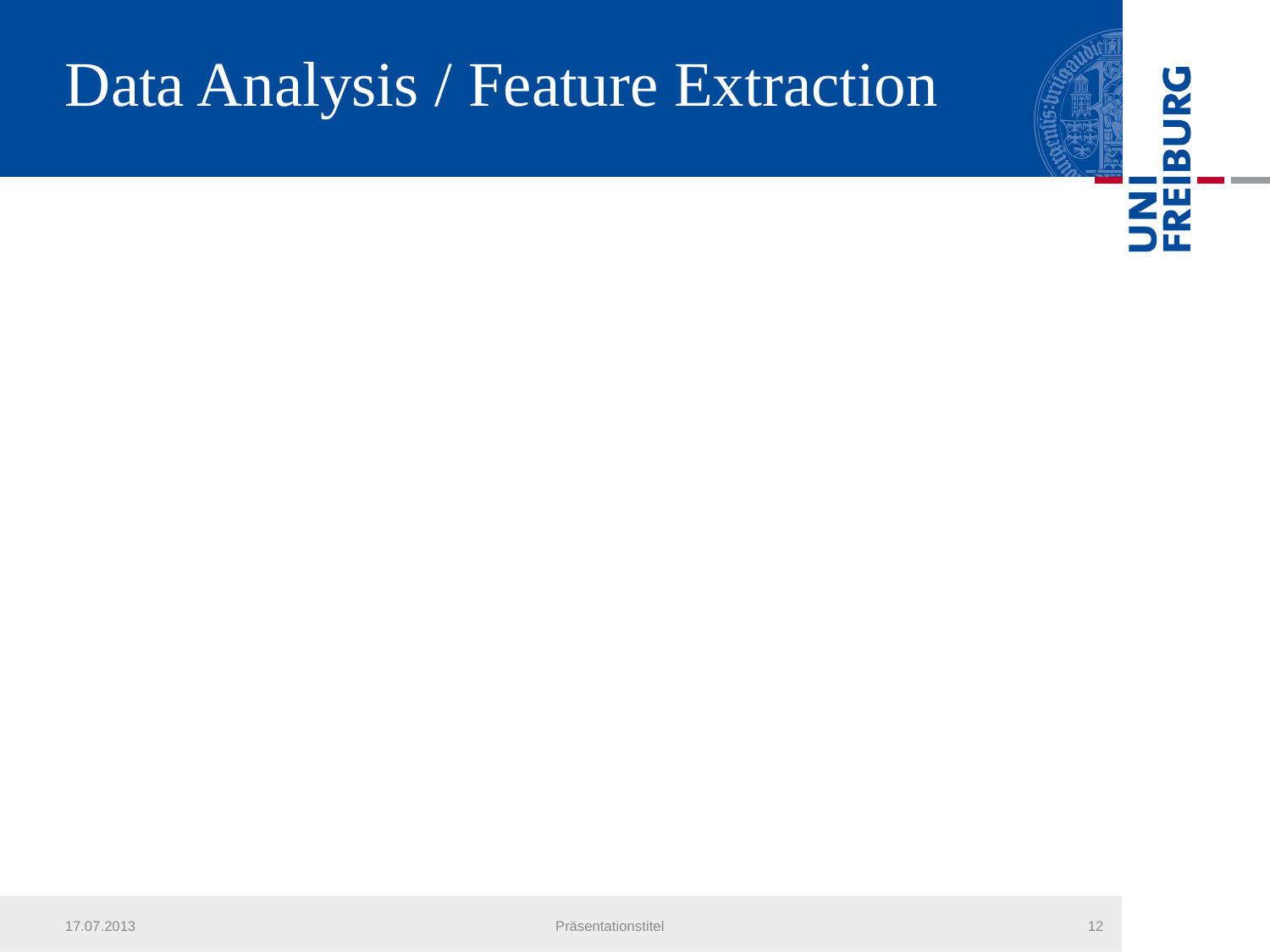

# Data Analysis / Feature Extraction

17.07.2013
Präsentationstitel
12